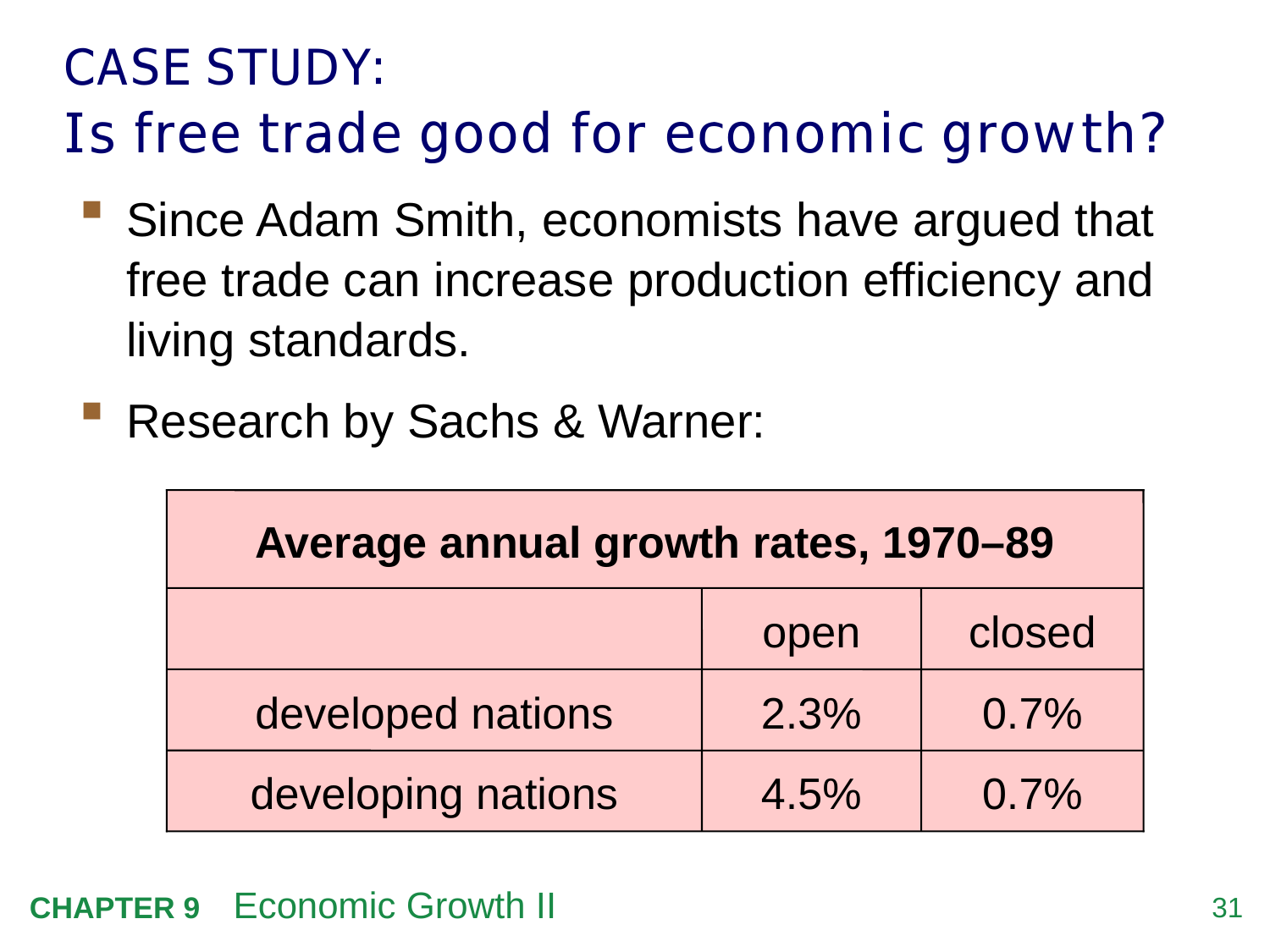

# CASE STUDY: Is free trade good for economic growth?
Since Adam Smith, economists have argued that free trade can increase production efficiency and living standards.
Research by Sachs & Warner:
Average annual growth rates, 1970–89

open

closed

developed nations
2.3%
0.7%
developing nations
4.5%
0.7%